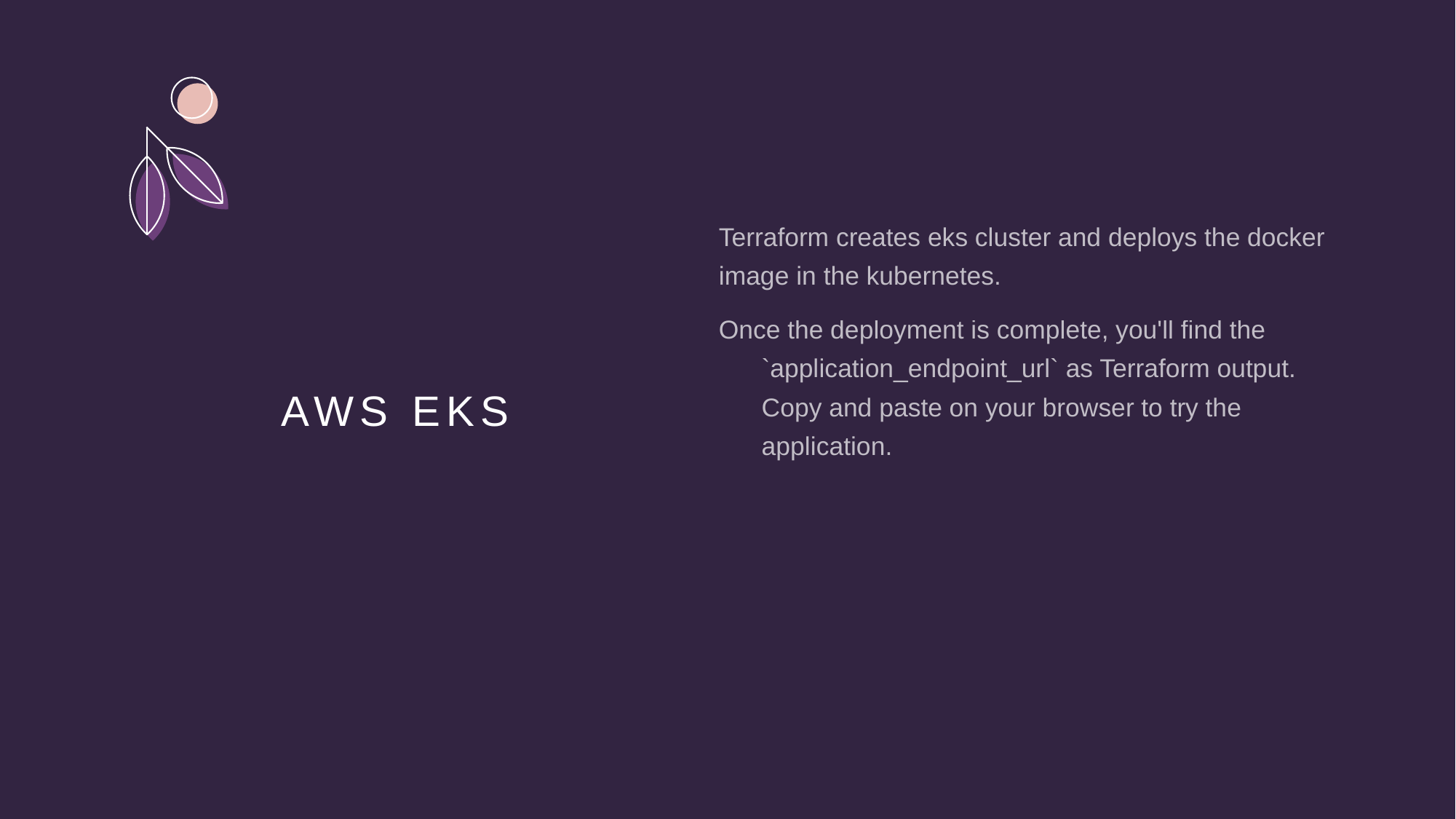

Terraform creates eks cluster and deploys the docker image in the kubernetes.
Once the deployment is complete, you'll find the `application_endpoint_url` as Terraform output. Copy and paste on your browser to try the application.

# AWS EKS